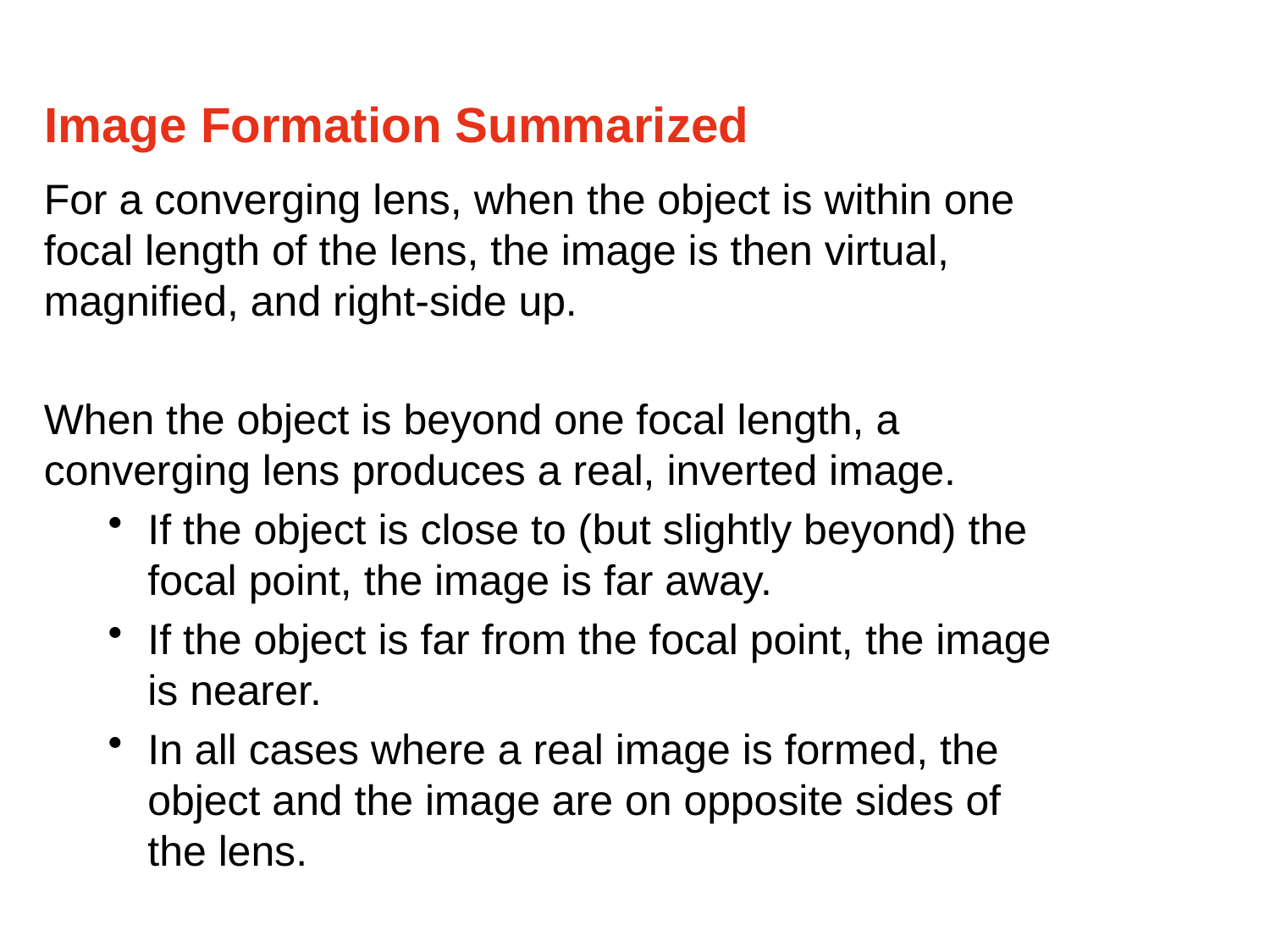

Image Formation Summarized
For a converging lens, when the object is within one focal length of the lens, the image is then virtual, magnified, and right-side up.

When the object is beyond one focal length, a converging lens produces a real, inverted image.
If the object is close to (but slightly beyond) the focal point, the image is far away.
If the object is far from the focal point, the image is nearer.
In all cases where a real image is formed, the object and the image are on opposite sides of the lens.